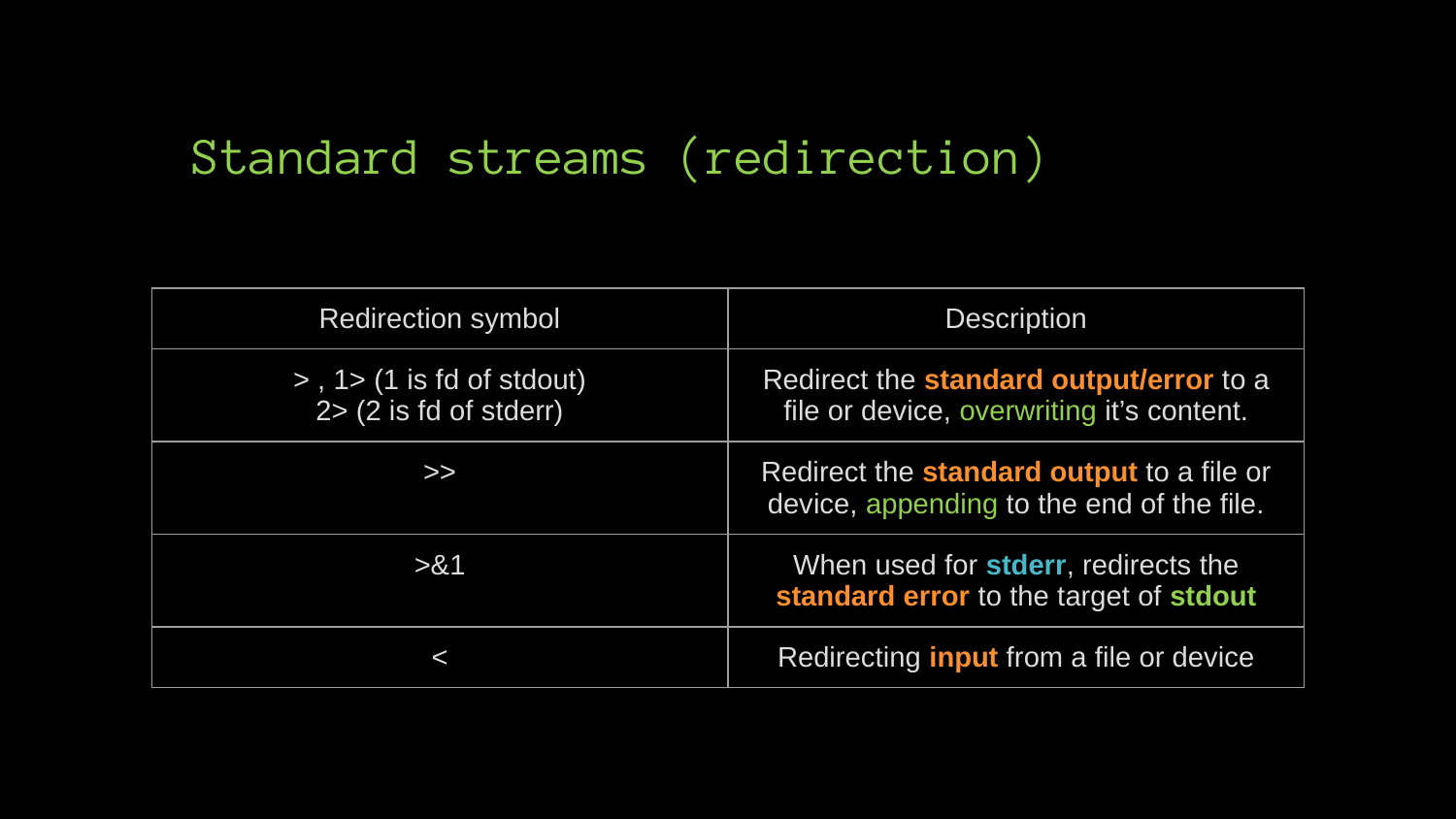

# Standard streams (redirection)
| Redirection symbol | Description |
| --- | --- |
| > , 1> (1 is fd of stdout) 2> (2 is fd of stderr) | Redirect the standard output/error to a file or device, overwriting it’s content. |
| >> | Redirect the standard output to a file or device, appending to the end of the file. |
| >&1 | When used for stderr, redirects the standard error to the target of stdout |
| < | Redirecting input from a file or device |